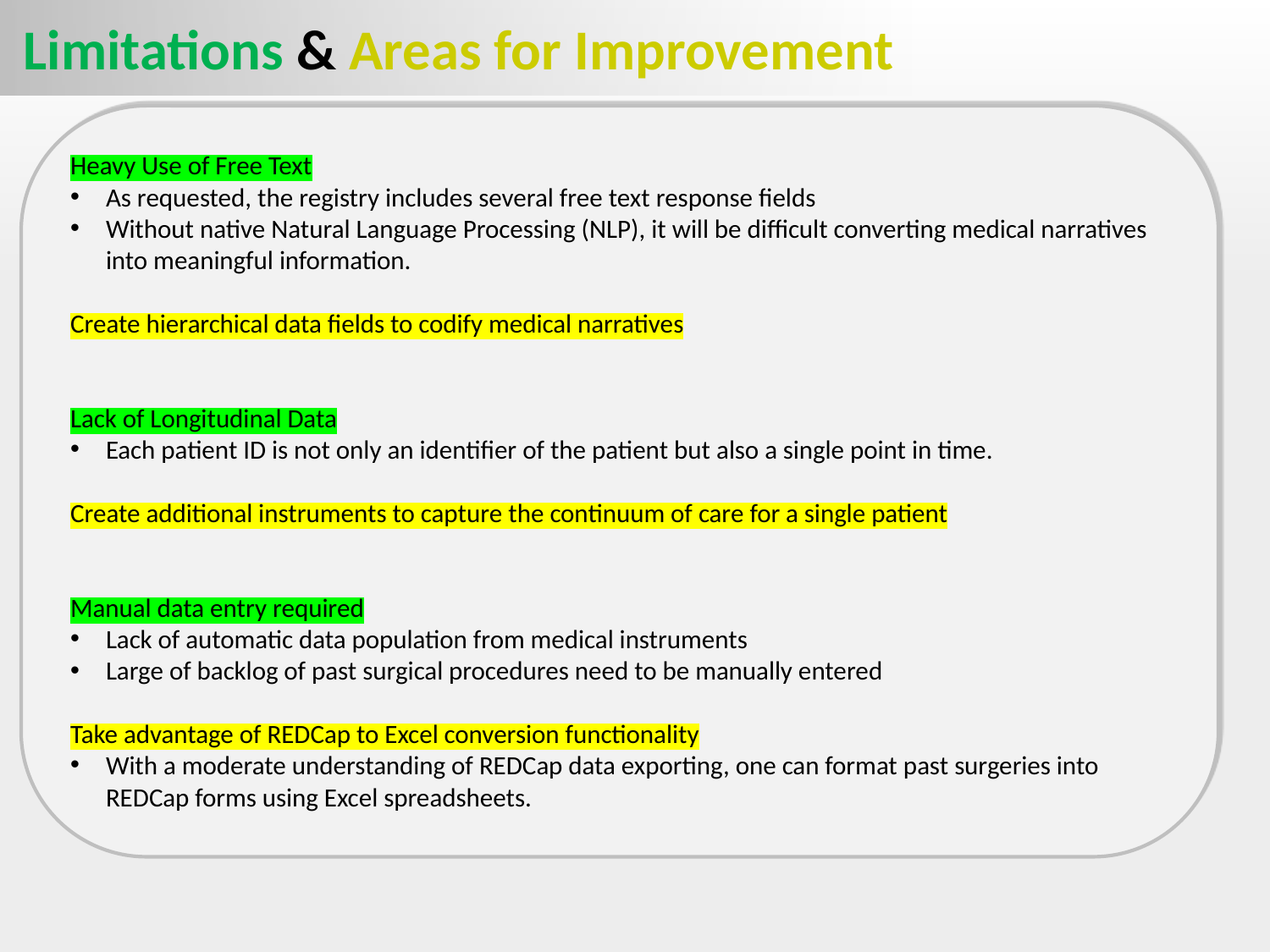

Limitations & Areas for Improvement
# Product Piece 1 – Do not delete this text box - used for hyperlinks
Heavy Use of Free Text
As requested, the registry includes several free text response fields
Without native Natural Language Processing (NLP), it will be difficult converting medical narratives into meaningful information.

Create hierarchical data fields to codify medical narratives

Lack of Longitudinal Data
Each patient ID is not only an identifier of the patient but also a single point in time.

Create additional instruments to capture the continuum of care for a single patient

Manual data entry required
Lack of automatic data population from medical instruments
Large of backlog of past surgical procedures need to be manually entered

Take advantage of REDCap to Excel conversion functionality
With a moderate understanding of REDCap data exporting, one can format past surgeries into REDCap forms using Excel spreadsheets.